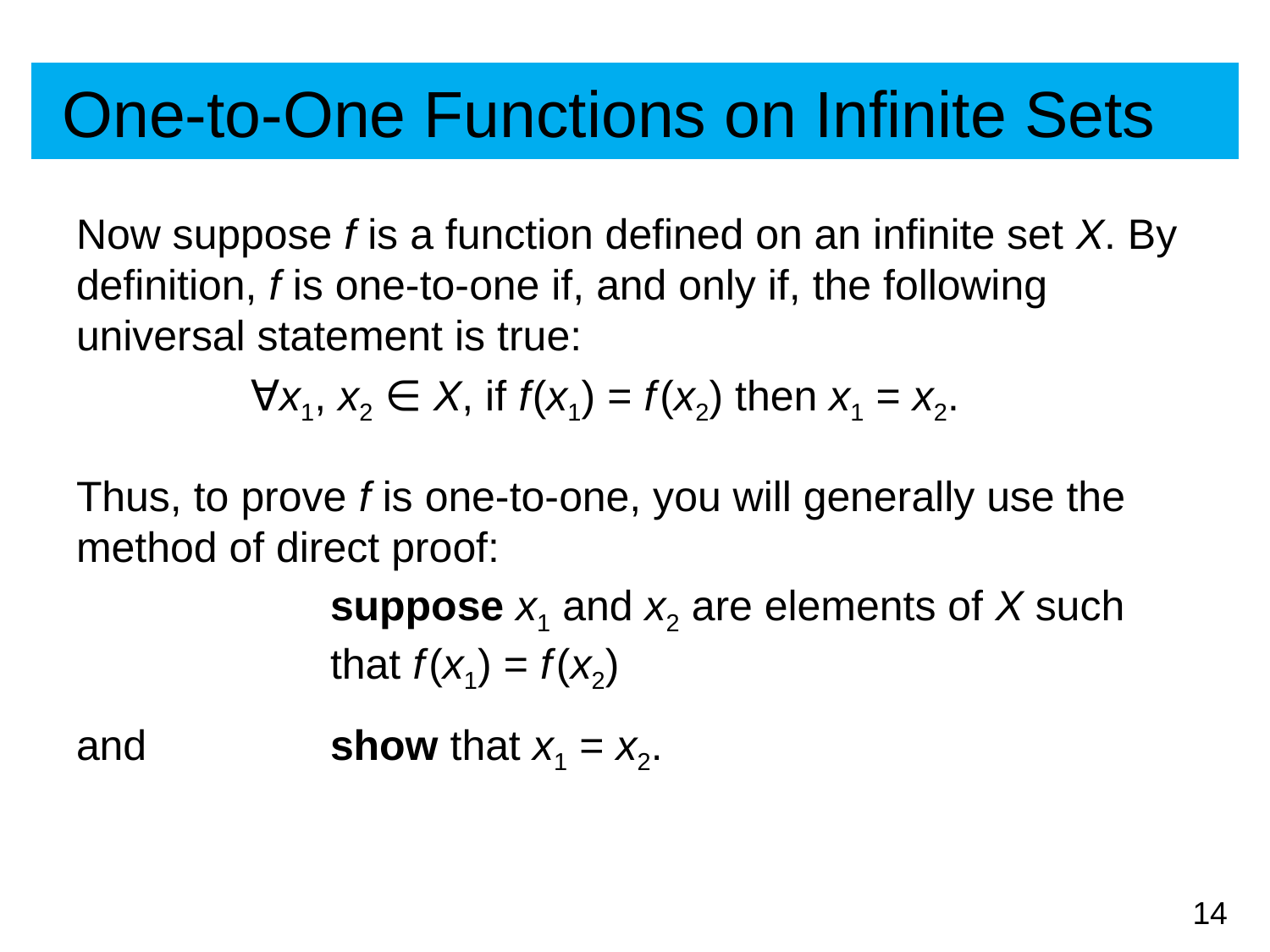

# One-to-One Functions on Infinite Sets
Now suppose f is a function defined on an infinite set X. By definition, f is one-to-one if, and only if, the following universal statement is true:
	    ∀x1, x2 ∈ X, if f (x1) = f (x2) then x1 = x2.

Thus, to prove f is one-to-one, you will generally use the method of direct proof:
		suppose x1 and x2 are elements of X such 		that f (x1) = f (x2)

and 		show that x1 = x2.